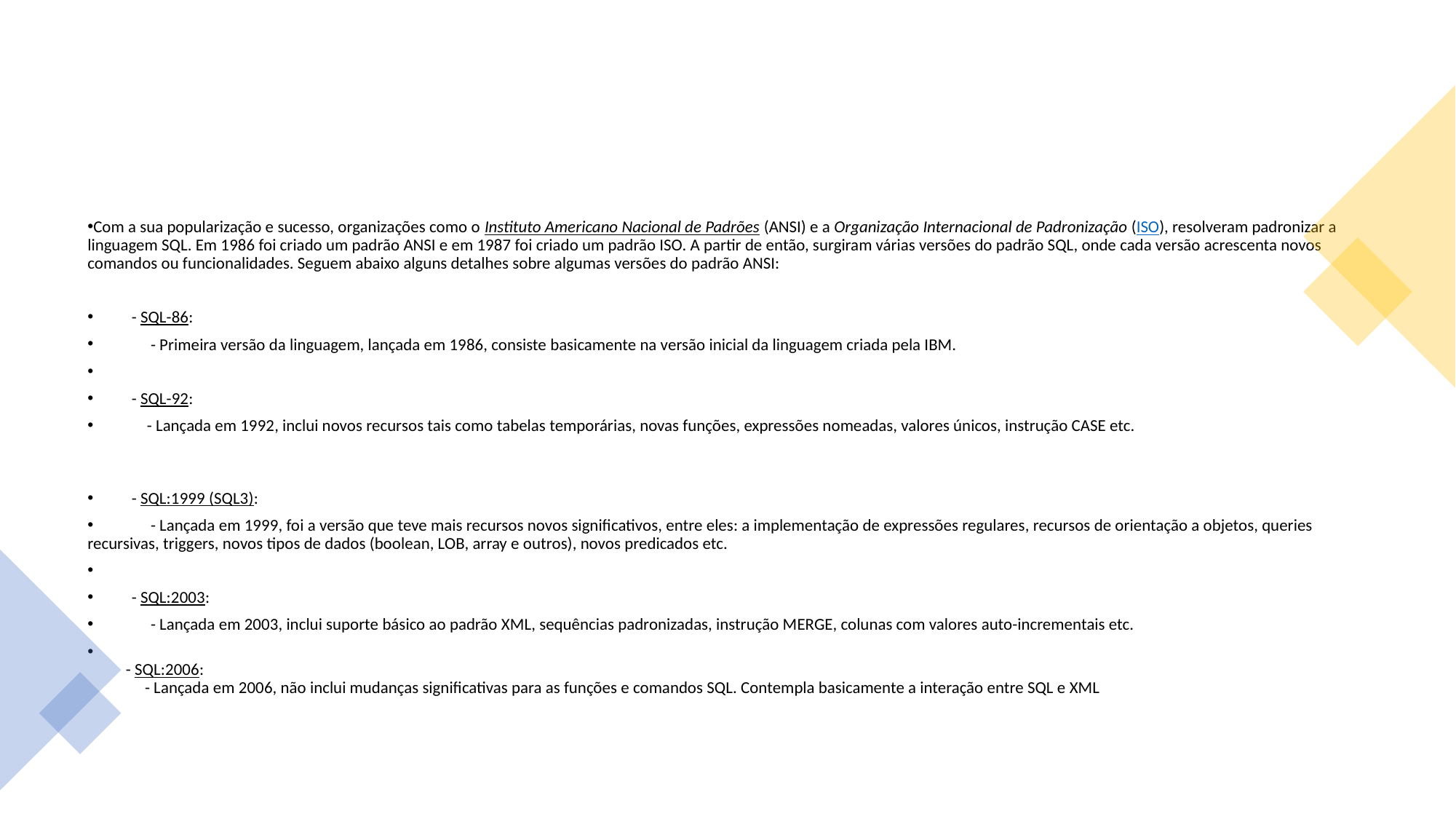

Com a sua popularização e sucesso, organizações como o Instituto Americano Nacional de Padrões (ANSI) e a Organização Internacional de Padronização (ISO), resolveram padronizar a linguagem SQL. Em 1986 foi criado um padrão ANSI e em 1987 foi criado um padrão ISO. A partir de então, surgiram várias versões do padrão SQL, onde cada versão acrescenta novos comandos ou funcionalidades. Seguem abaixo alguns detalhes sobre algumas versões do padrão ANSI:

          - SQL-86:
               - Primeira versão da linguagem, lançada em 1986, consiste basicamente na versão inicial da linguagem criada pela IBM.

          - SQL-92:
              - Lançada em 1992, inclui novos recursos tais como tabelas temporárias, novas funções, expressões nomeadas, valores únicos, instrução CASE etc.

          - SQL:1999 (SQL3):
               - Lançada em 1999, foi a versão que teve mais recursos novos significativos, entre eles: a implementação de expressões regulares, recursos de orientação a objetos, queries recursivas, triggers, novos tipos de dados (boolean, LOB, array e outros), novos predicados etc.

          - SQL:2003:
               - Lançada em 2003, inclui suporte básico ao padrão XML, sequências padronizadas, instrução MERGE, colunas com valores auto-incrementais etc.
          - SQL:2006:
               - Lançada em 2006, não inclui mudanças significativas para as funções e comandos SQL. Contempla basicamente a interação entre SQL e XML